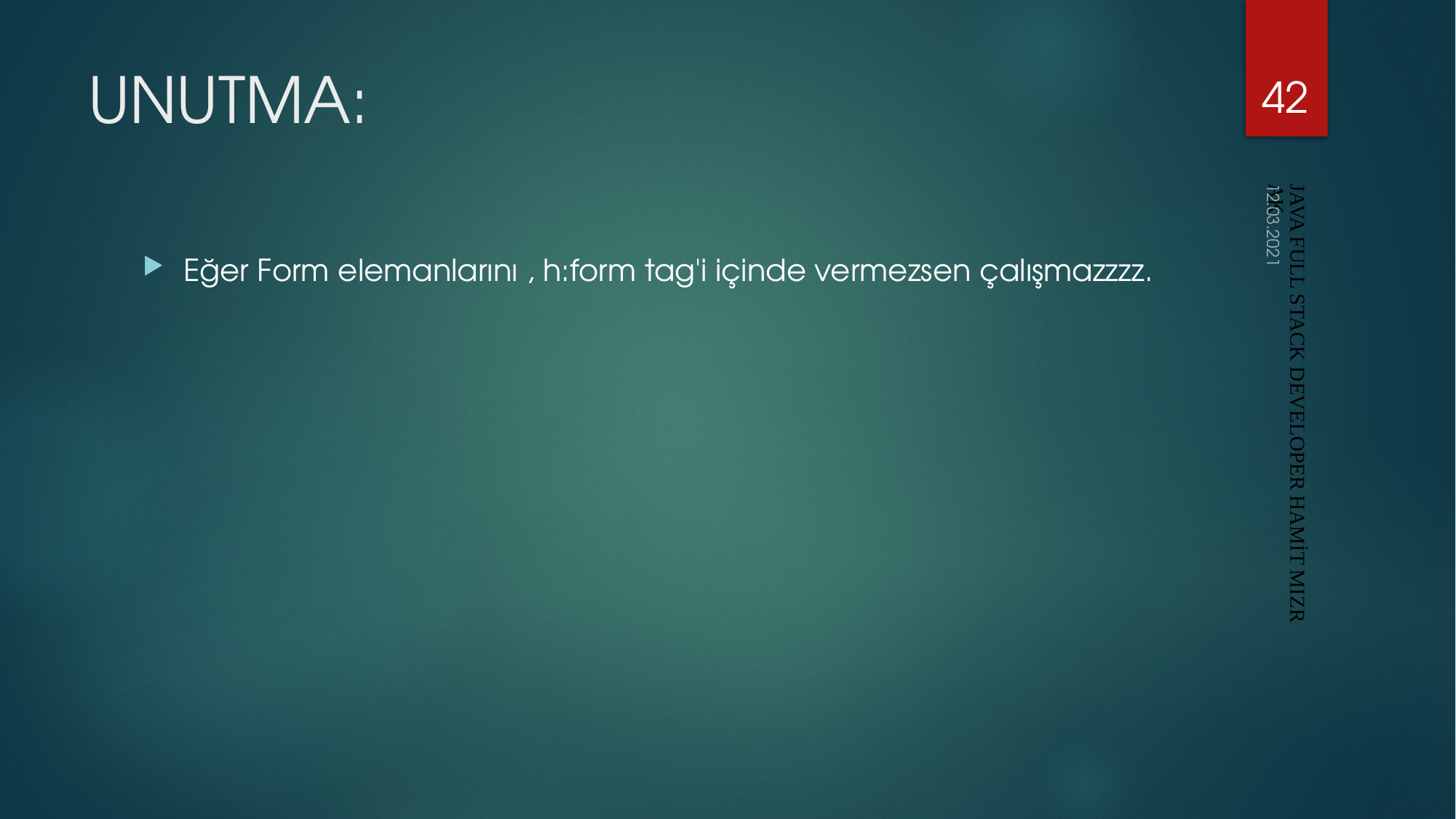

42
# UNUTMA:
12.03.2021
Eğer Form elemanlarını , h:form tag'i içinde vermezsen çalışmazzzz.
JAVA FULL STACK DEVELOPER HAMİT MIZRAK